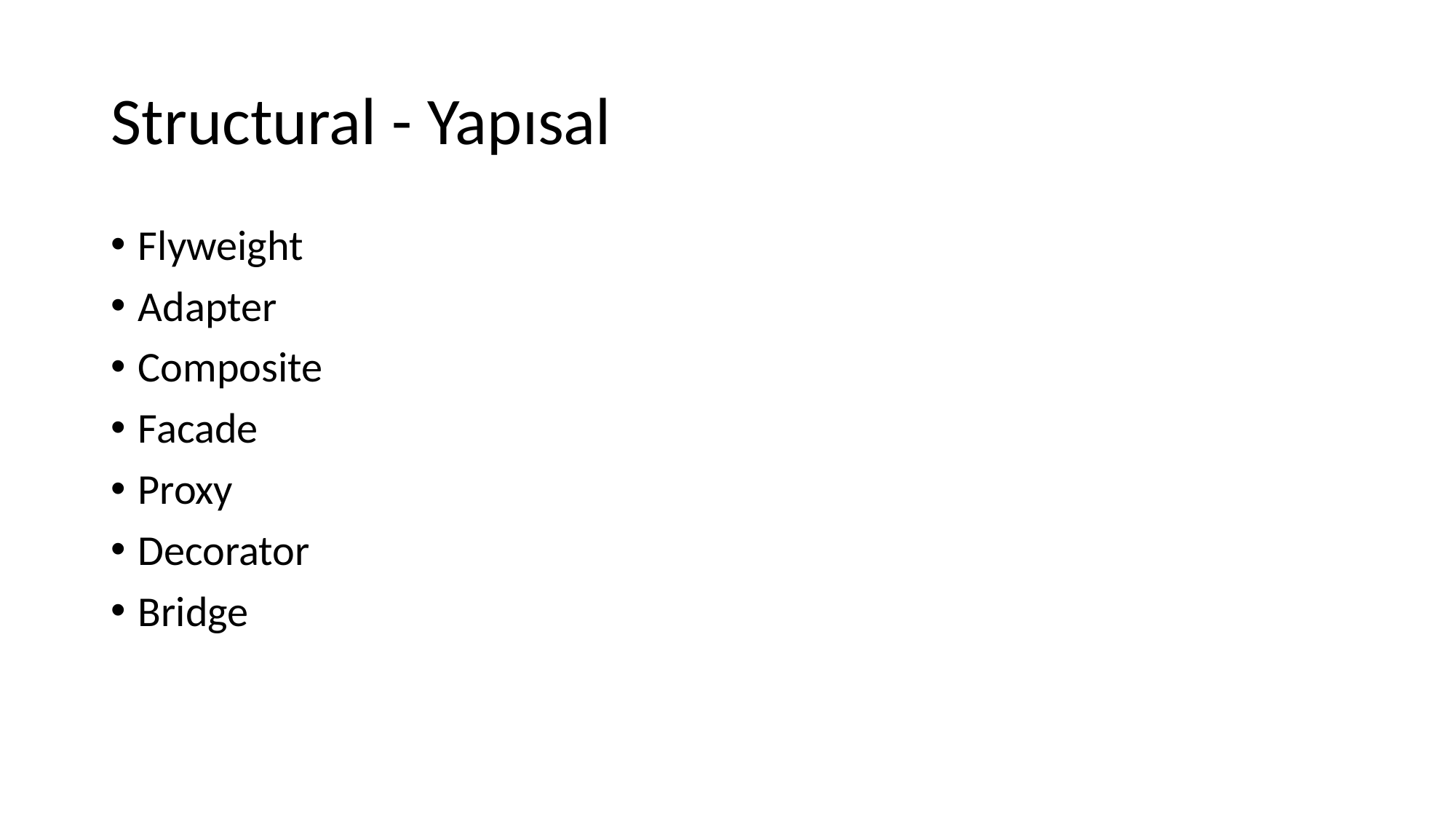

# Structural - Yapısal
Flyweight
Adapter
Composite
Facade
Proxy
Decorator
Bridge